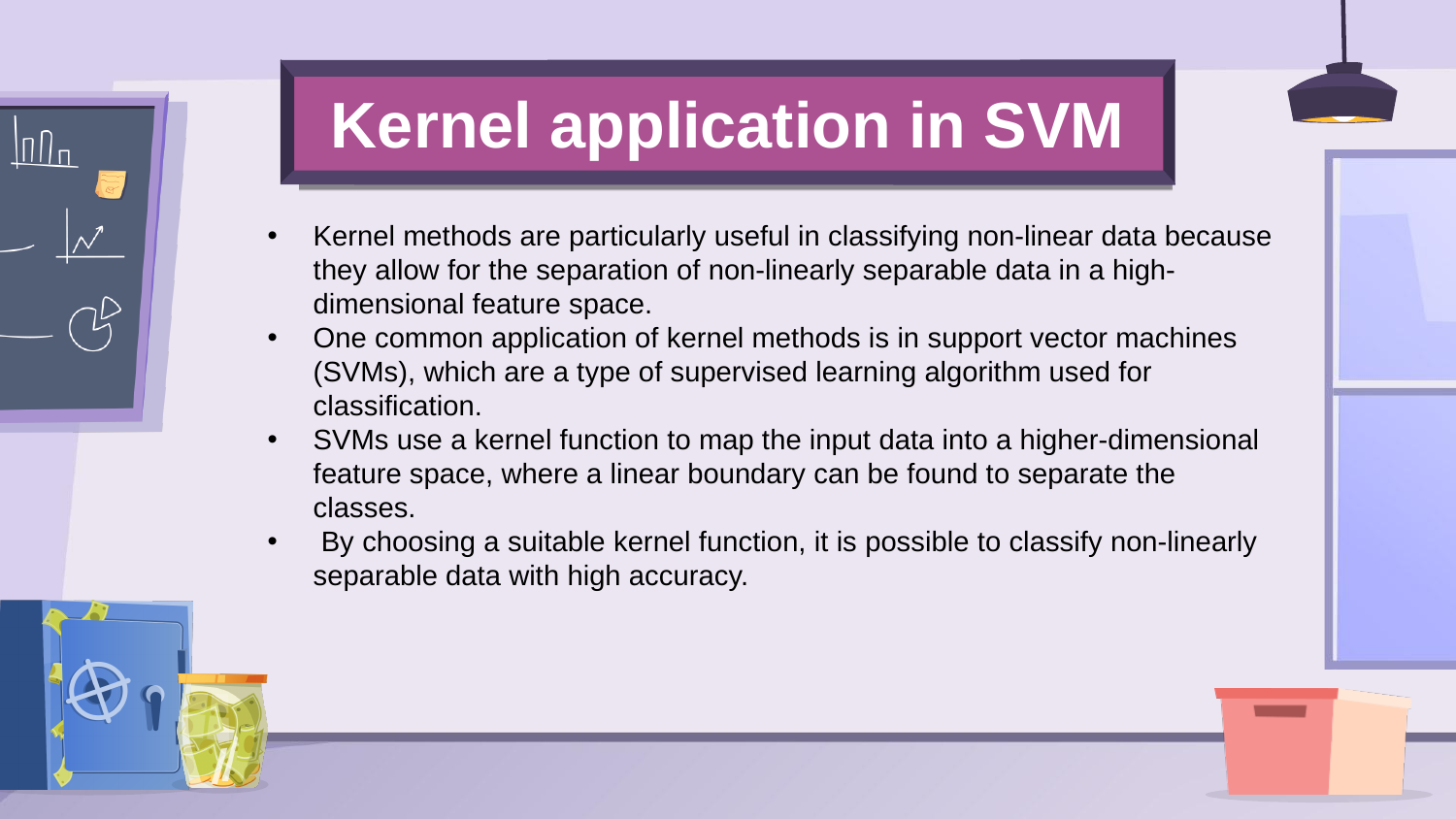

# Kernel application in SVM
Kernel methods are particularly useful in classifying non-linear data because they allow for the separation of non-linearly separable data in a high-dimensional feature space.
One common application of kernel methods is in support vector machines (SVMs), which are a type of supervised learning algorithm used for classification.
SVMs use a kernel function to map the input data into a higher-dimensional feature space, where a linear boundary can be found to separate the classes.
 By choosing a suitable kernel function, it is possible to classify non-linearly separable data with high accuracy.